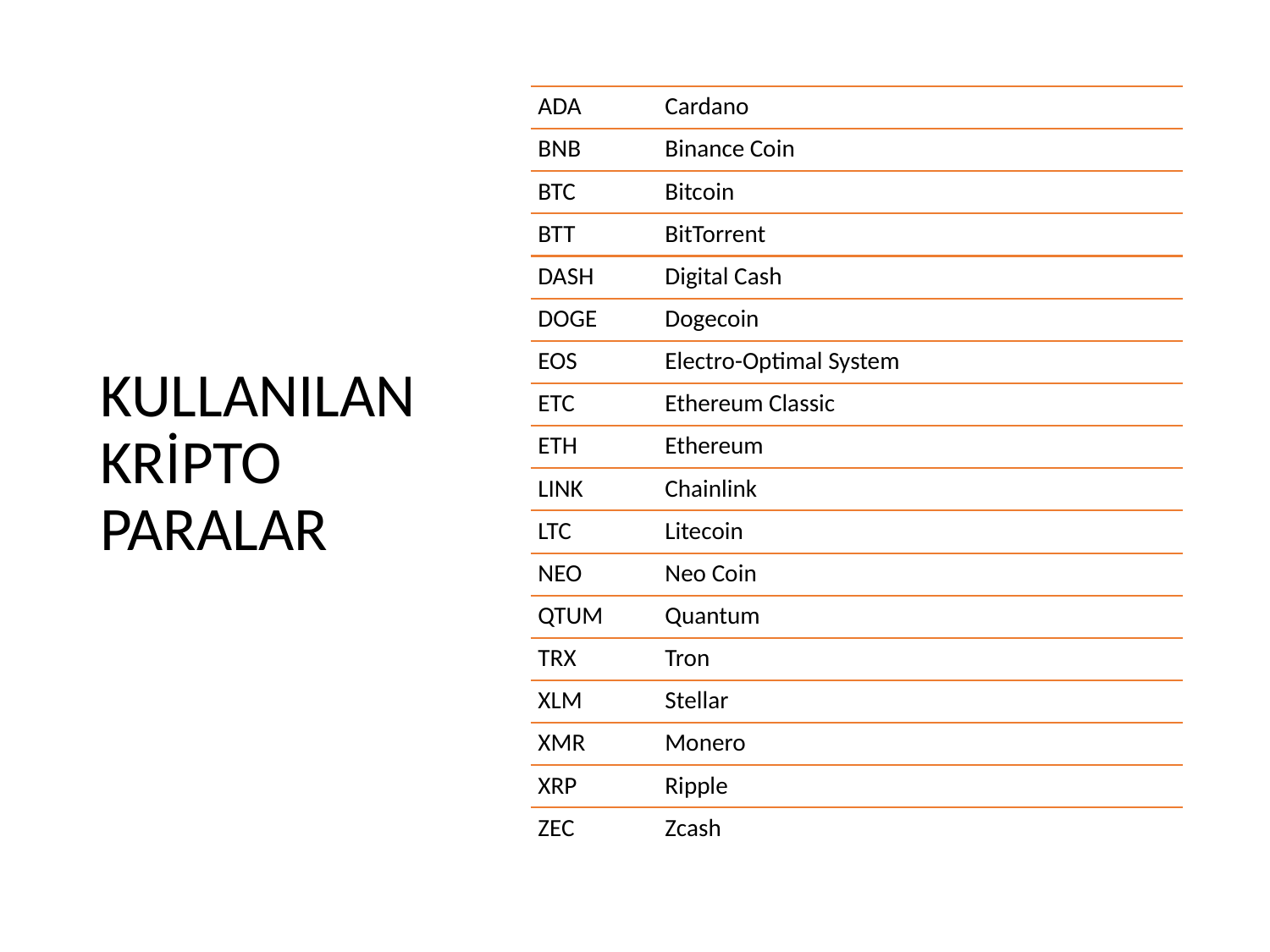

# KULLANILAN KRİPTO PARALAR

ADA	Cardano

BNB	Binance Coin

BTC	Bitcoin

BTT	BitTorrent

DASH	Digital Cash

DOGE	Dogecoin

EOS	Electro-Optimal System

ETC	Ethereum Classic

ETH	Ethereum

LINK	Chainlink

LTC	Litecoin

NEO	Neo Coin

QTUM	Quantum

TRX	Tron

XLM	Stellar

XMR	Monero

XRP	Ripple

ZEC	Zcash